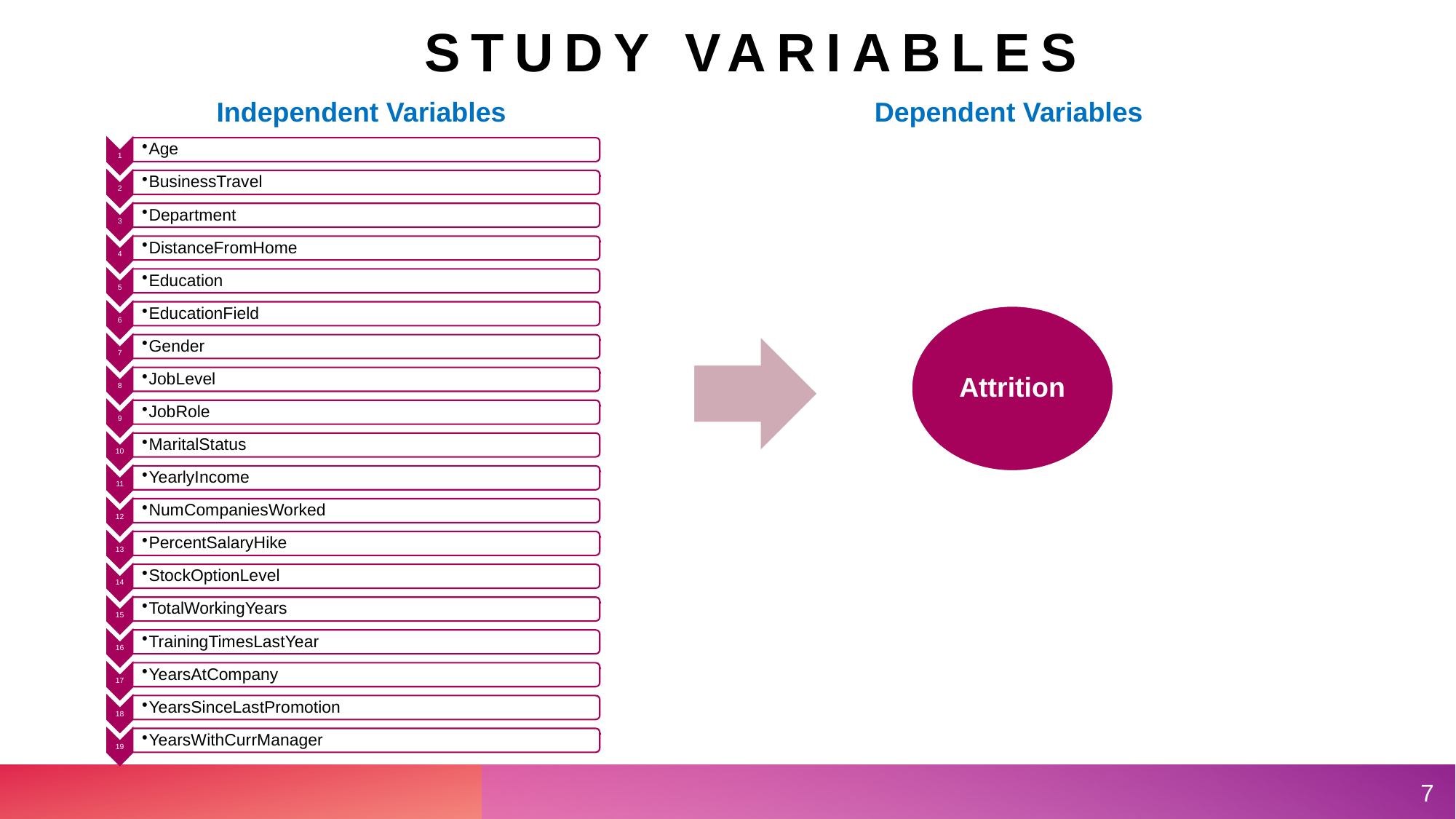

# Study variables
Independent Variables
Dependent Variables
1
Age
2
BusinessTravel
3
Department
4
DistanceFromHome
5
Education
6
EducationField
7
Gender
8
JobLevel
9
JobRole
10
MaritalStatus
11
YearlyIncome
12
NumCompaniesWorked
13
PercentSalaryHike
14
StockOptionLevel
15
TotalWorkingYears
16
TrainingTimesLastYear
17
YearsAtCompany
18
YearsSinceLastPromotion
19
YearsWithCurrManager

Attrition

7